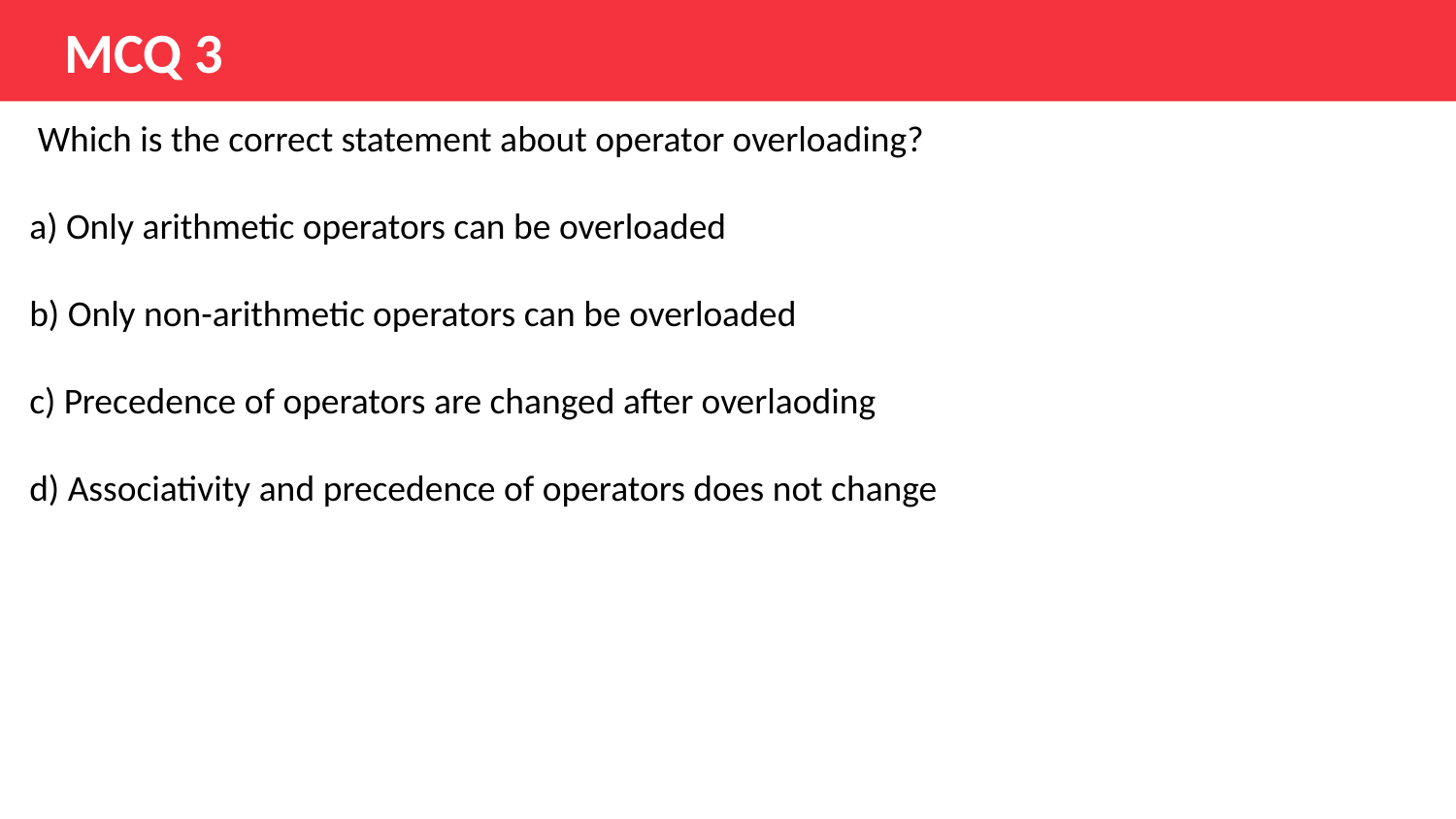

# MCQ 3
 Which is the correct statement about operator overloading?
a) Only arithmetic operators can be overloaded
b) Only non-arithmetic operators can be overloaded
c) Precedence of operators are changed after overlaoding
d) Associativity and precedence of operators does not change